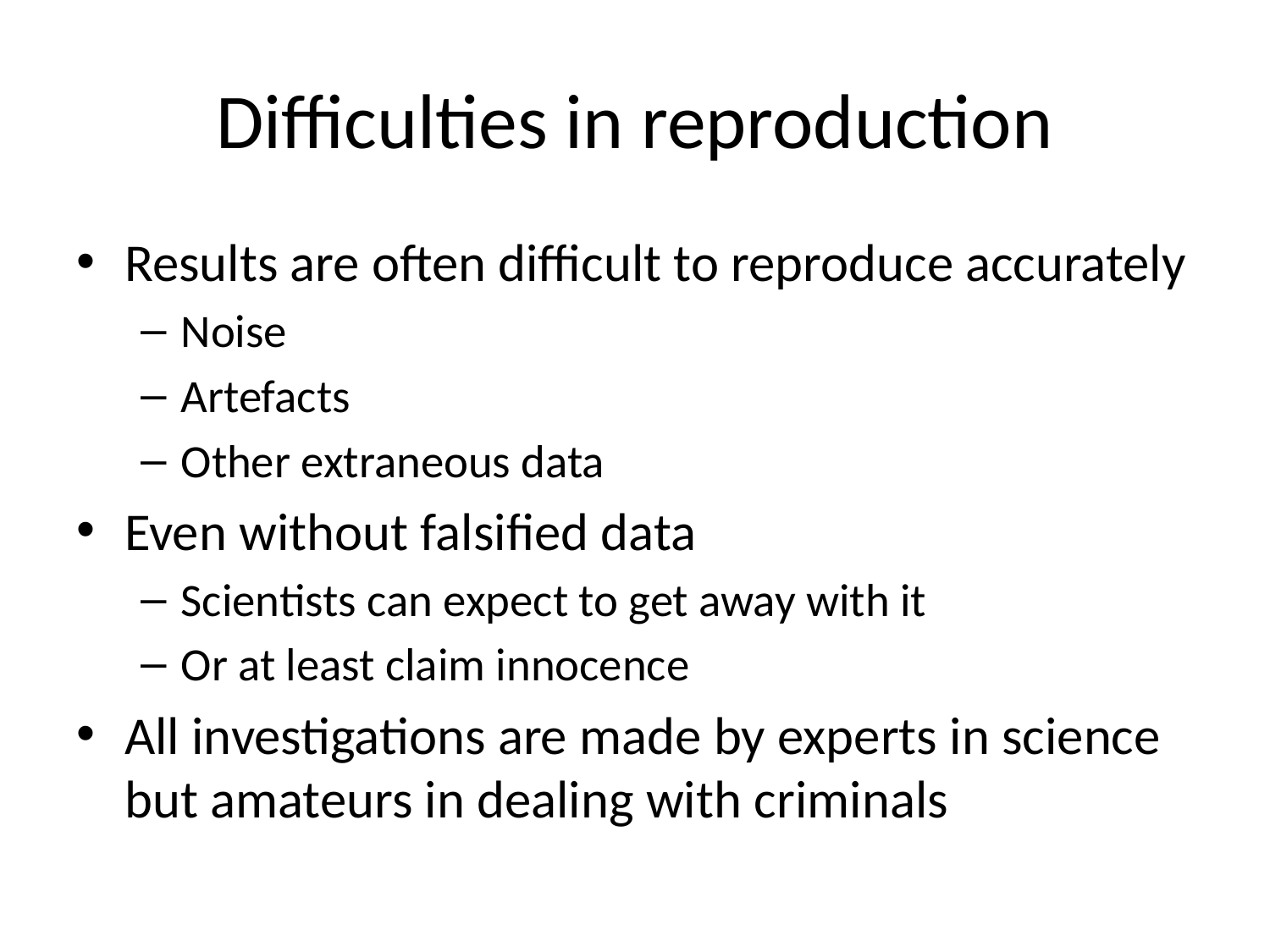

# Difficulties in reproduction
Results are often difficult to reproduce accurately
Noise
Artefacts
Other extraneous data
Even without falsified data
Scientists can expect to get away with it
Or at least claim innocence
All investigations are made by experts in science but amateurs in dealing with criminals